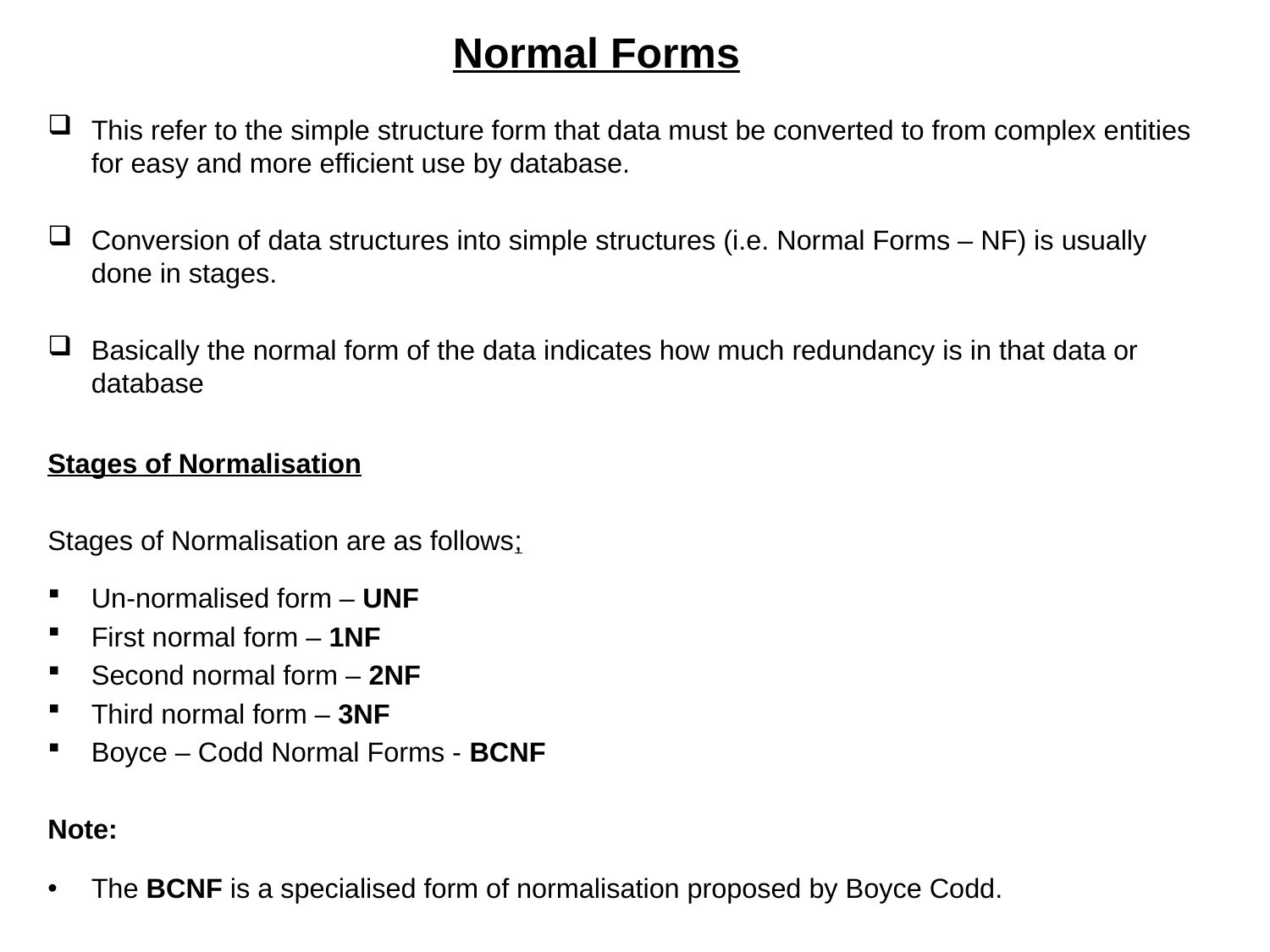

# Normal Forms
This refer to the simple structure form that data must be converted to from complex entities for easy and more efficient use by database.

Conversion of data structures into simple structures (i.e. Normal Forms – NF) is usually done in stages.

Basically the normal form of the data indicates how much redundancy is in that data or database

Stages of Normalisation

Stages of Normalisation are as follows;

Un-normalised form – UNF
First normal form – 1NF
Second normal form – 2NF
Third normal form – 3NF
Boyce – Codd Normal Forms - BCNF

Note:

The BCNF is a specialised form of normalisation proposed by Boyce Codd.